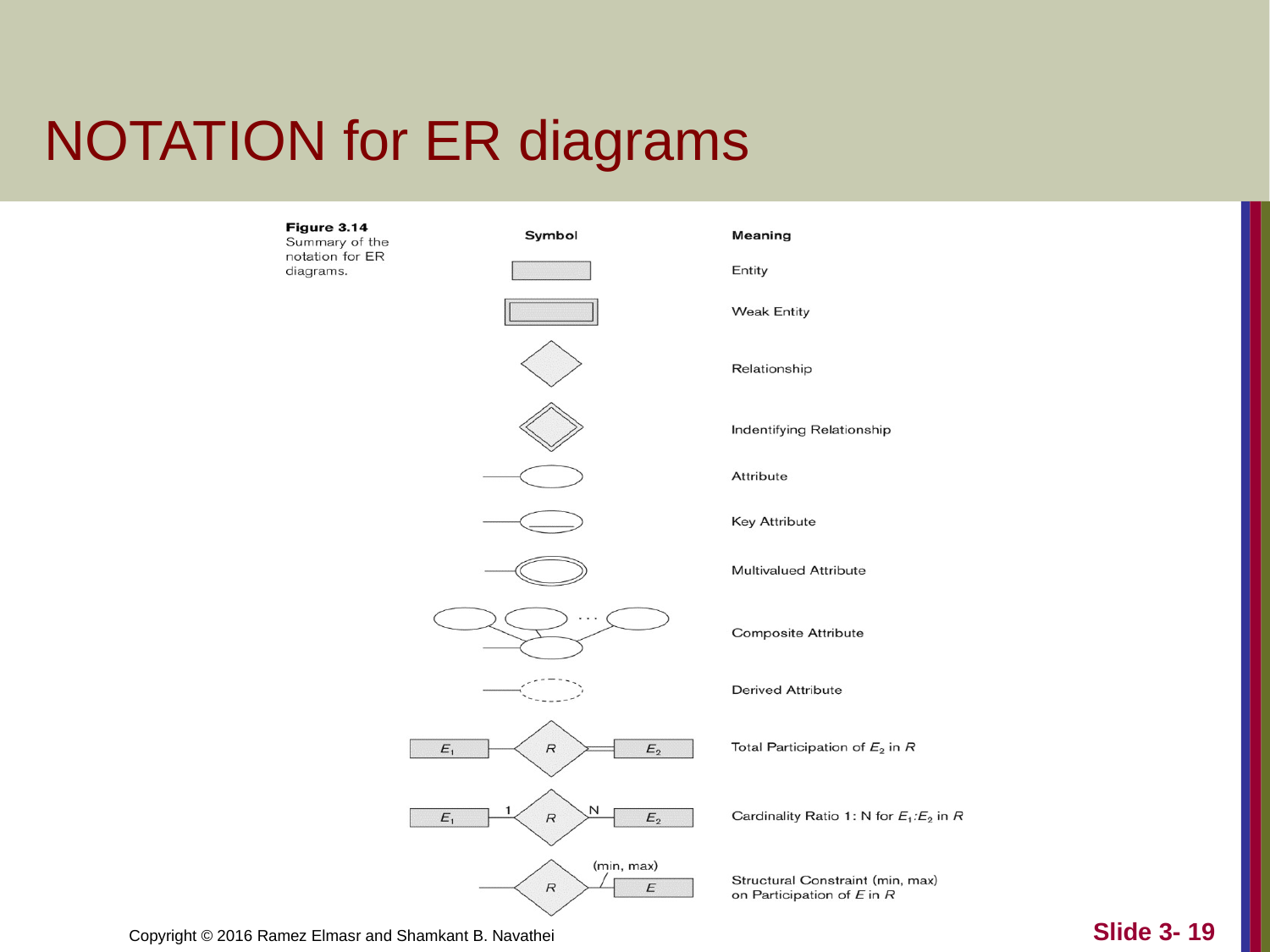

# NOTATION for ER diagrams

Slide 3- 19
Copyright © 2016 Ramez Elmasr and Shamkant B. Navathei